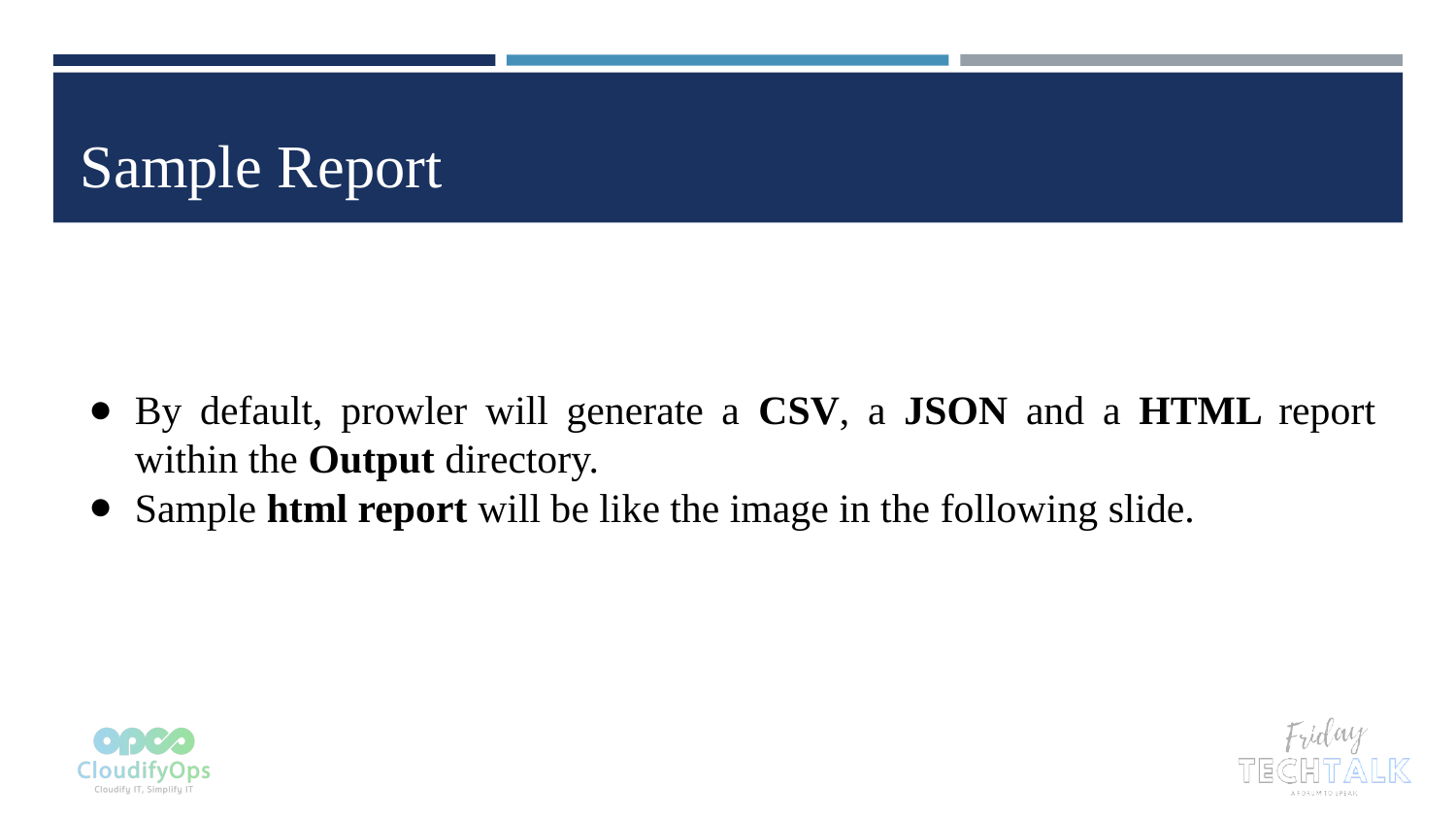

# Sample Report
By default, prowler will generate a CSV, a JSON and a HTML report within the Output directory.
Sample html report will be like the image in the following slide.